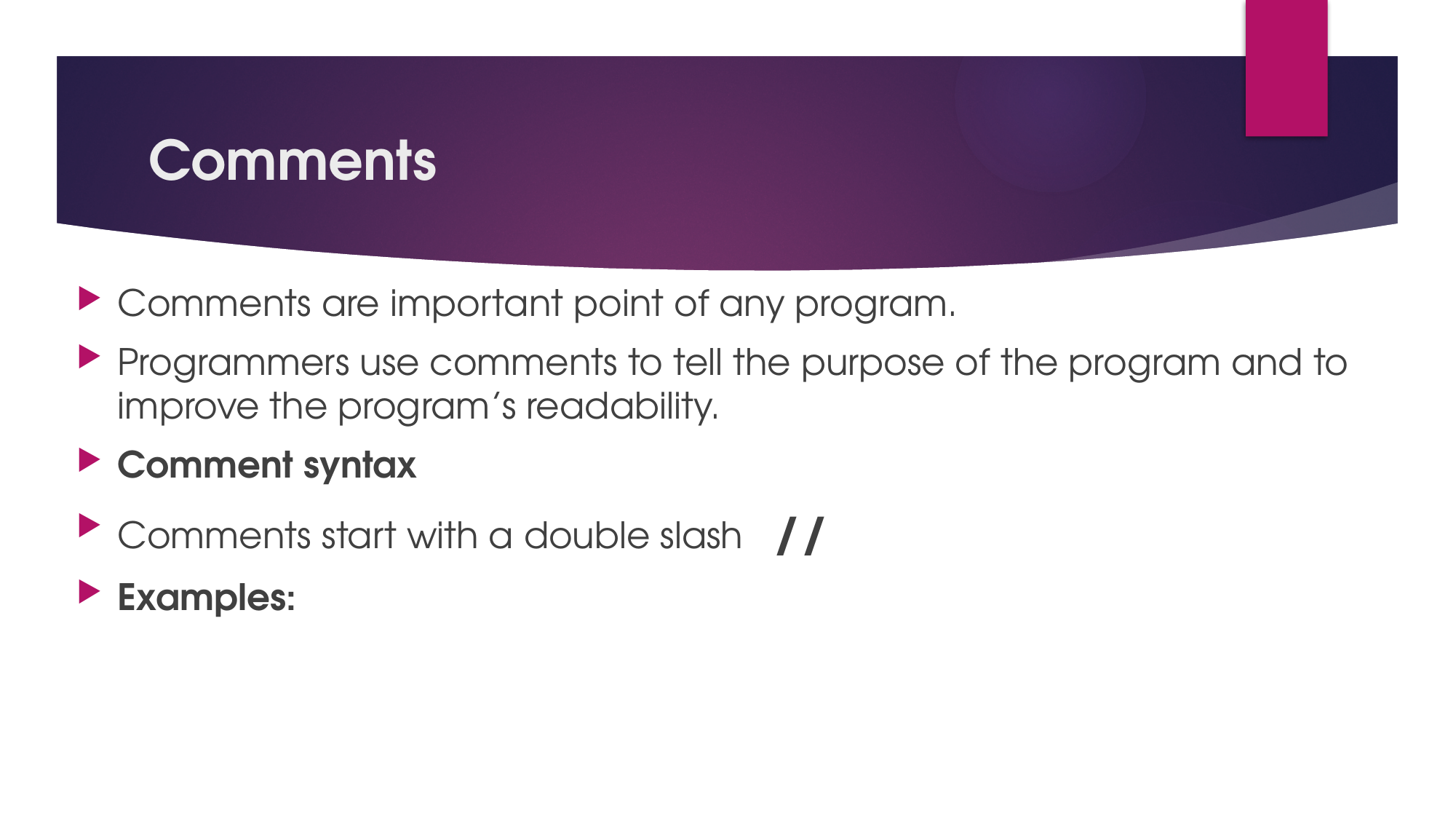

# Comments
Comments are important point of any program.
Programmers use comments to tell the purpose of the program and to improve the program’s readability.
Comment syntax
Comments start with a double slash   //
Examples: